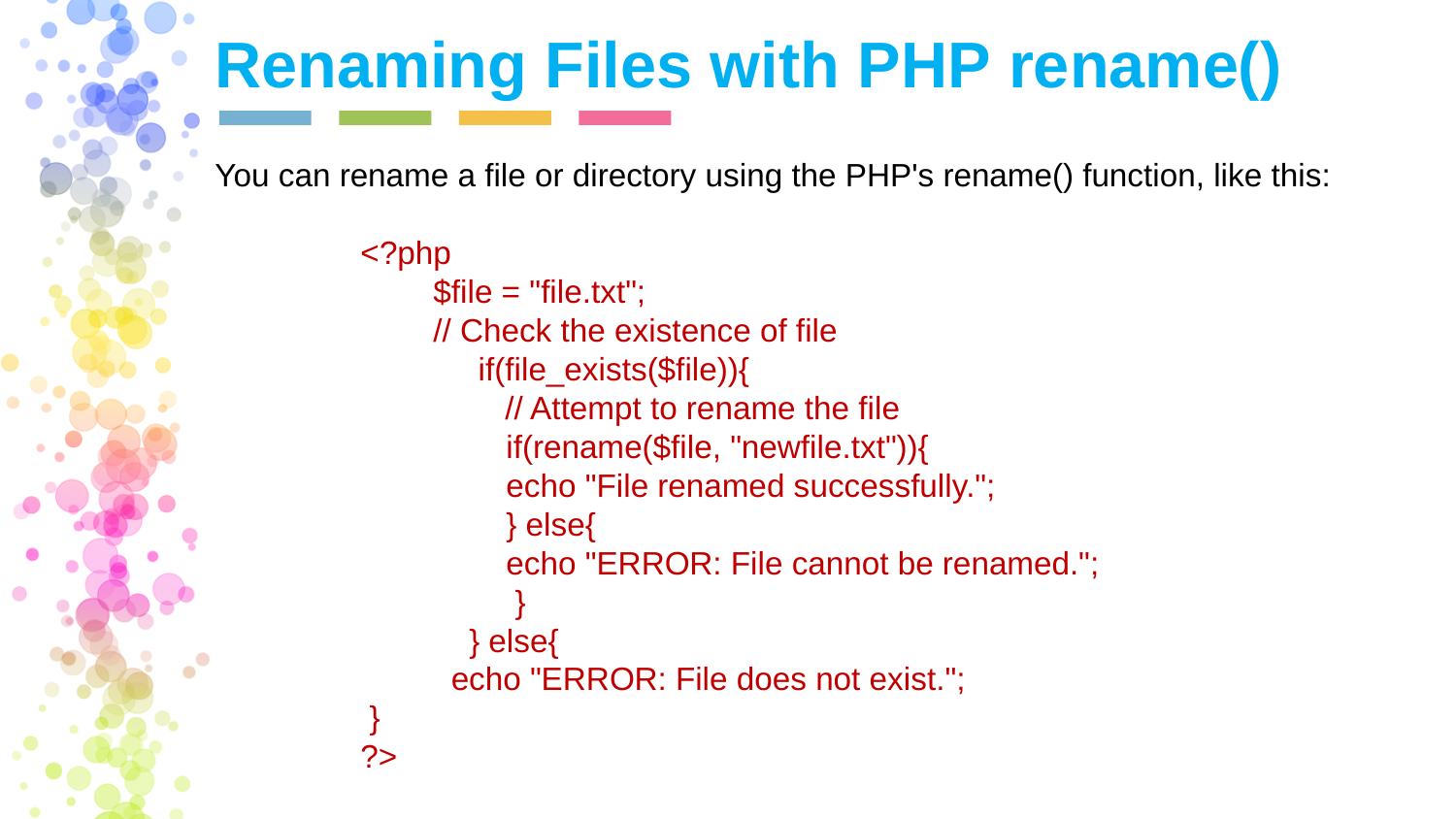

Renaming Files with PHP rename()

You can rename a file or directory using the PHP's rename() function, like this:

<?php
$file = "file.txt";
// Check the existence of file
     if(file_exists($file)){
        // Attempt to rename the file
if(rename($file, "newfile.txt")){
echo "File renamed successfully.";
} else{
echo "ERROR: File cannot be renamed.";
 }
    } else{
  echo "ERROR: File does not exist.";
 }
?>